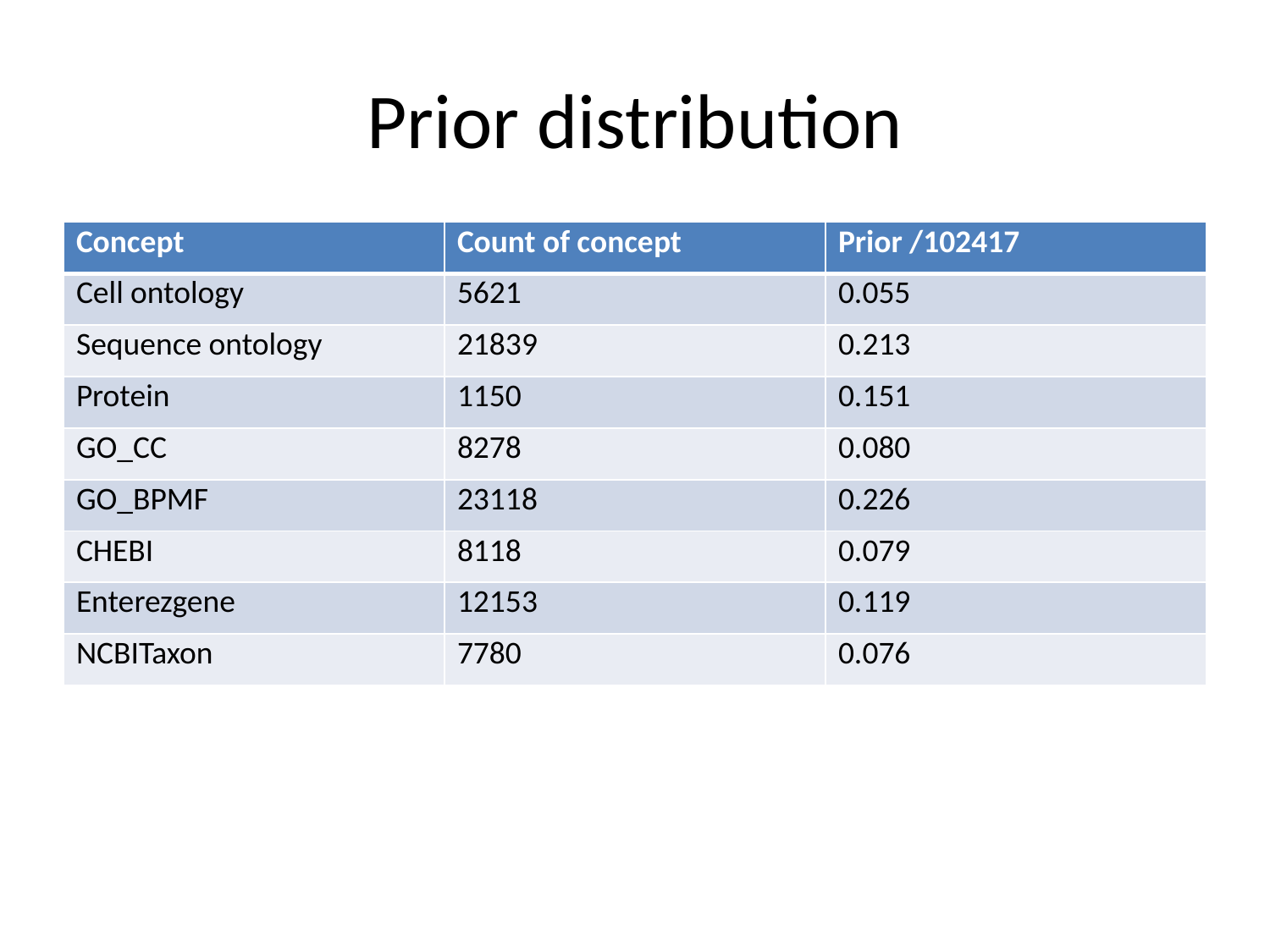

# Prior distribution
| Concept | Count of concept | Prior /102417 |
| --- | --- | --- |
| Cell ontology | 5621 | 0.055 |
| Sequence ontology | 21839 | 0.213 |
| Protein | 1150 | 0.151 |
| GO\_CC | 8278 | 0.080 |
| GO\_BPMF | 23118 | 0.226 |
| CHEBI | 8118 | 0.079 |
| Enterezgene | 12153 | 0.119 |
| NCBITaxon | 7780 | 0.076 |